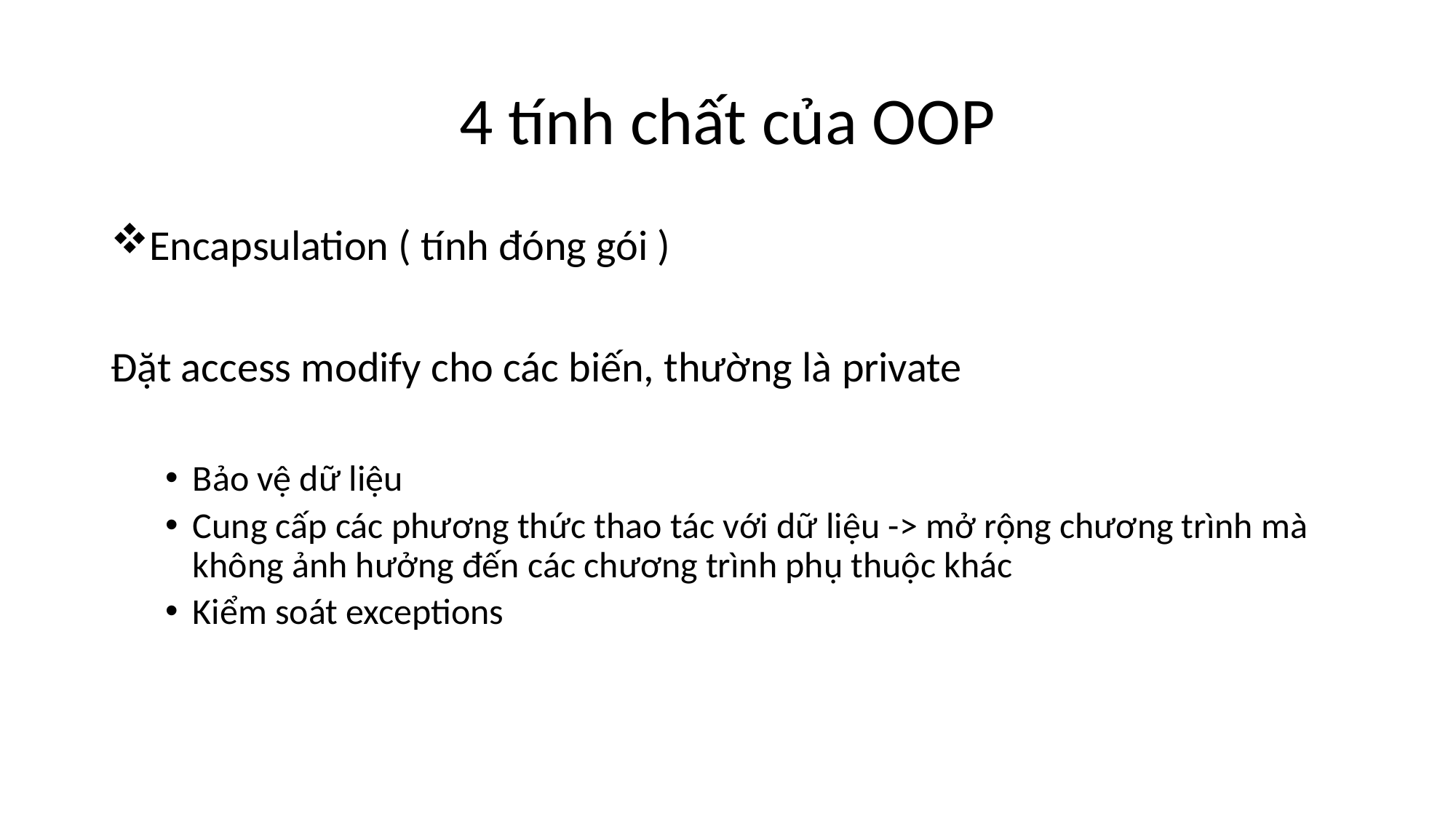

# 4 tính chất của OOP
Encapsulation ( tính đóng gói )

Đặt access modify cho các biến, thường là private

Bảo vệ dữ liệu
Cung cấp các phương thức thao tác với dữ liệu -> mở rộng chương trình mà không ảnh hưởng đến các chương trình phụ thuộc khác
Kiểm soát exceptions